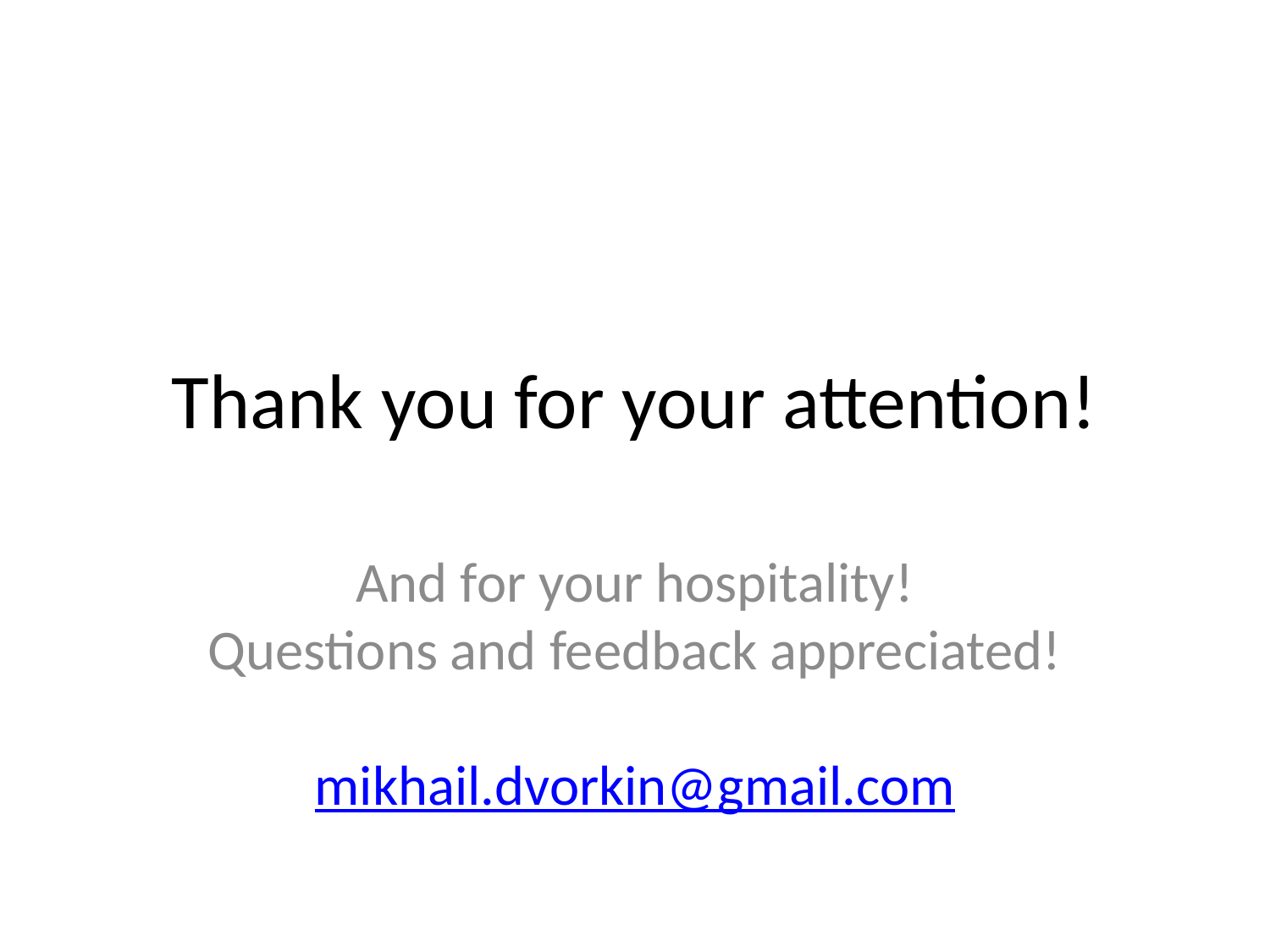

# Thank you for your attention!
And for your hospitality!
Questions and feedback appreciated!
mikhail.dvorkin@gmail.com